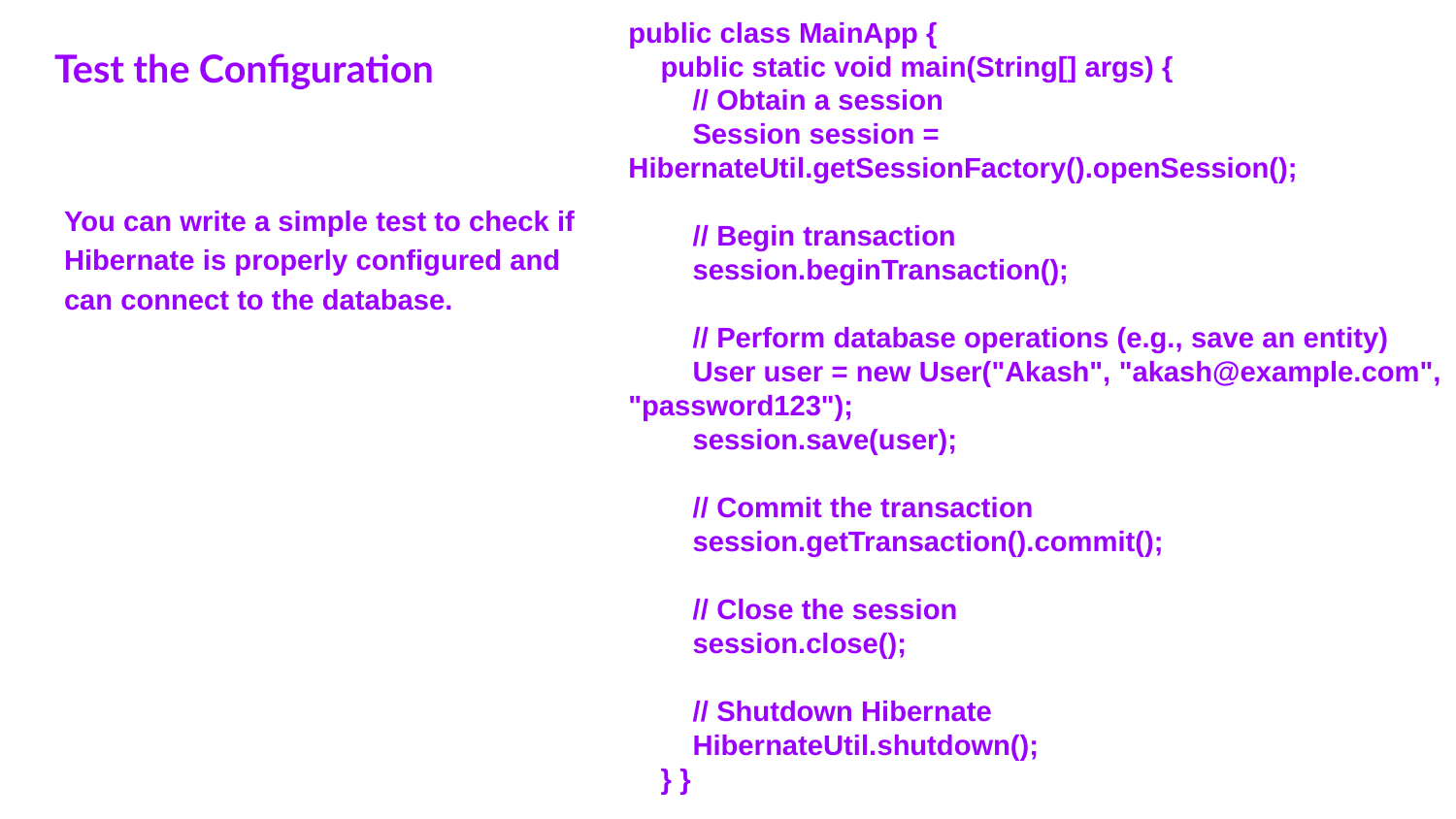

public class MainApp {
    public static void main(String[] args) {
        // Obtain a session
        Session session = HibernateUtil.getSessionFactory().openSession();

        // Begin transaction
        session.beginTransaction();

        // Perform database operations (e.g., save an entity)
        User user = new User("Akash", "akash@example.com", "password123");
        session.save(user);

        // Commit the transaction
        session.getTransaction().commit();

        // Close the session
        session.close();

        // Shutdown Hibernate
        HibernateUtil.shutdown();
    } }
# Test the Configuration
You can write a simple test to check if Hibernate is properly configured and can connect to the database.